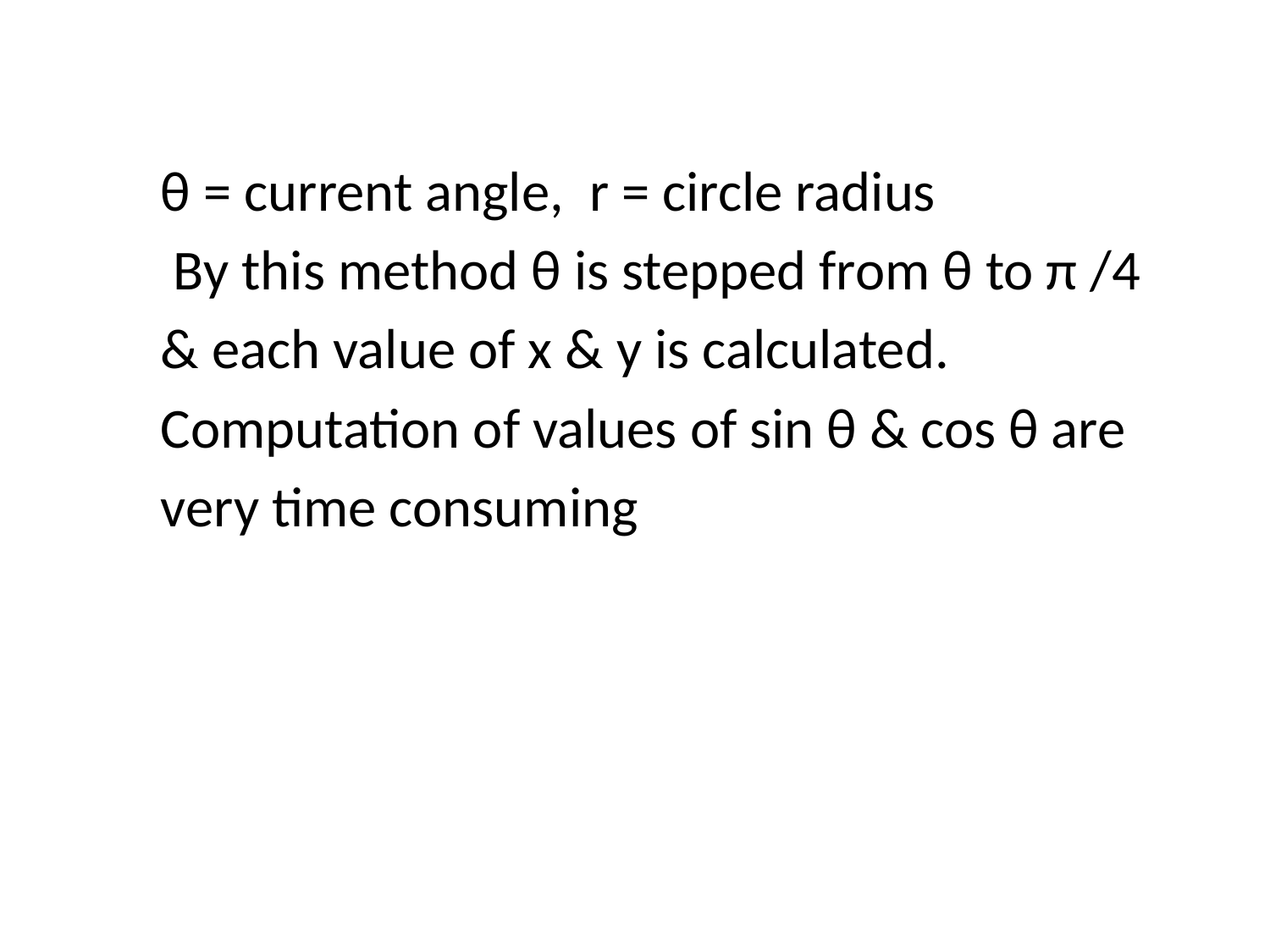

θ = current angle,  r = circle radius
 By this method θ is stepped from θ to π /4
& each value of x & y is calculated.
Computation of values of sin θ & cos θ are
very time consuming